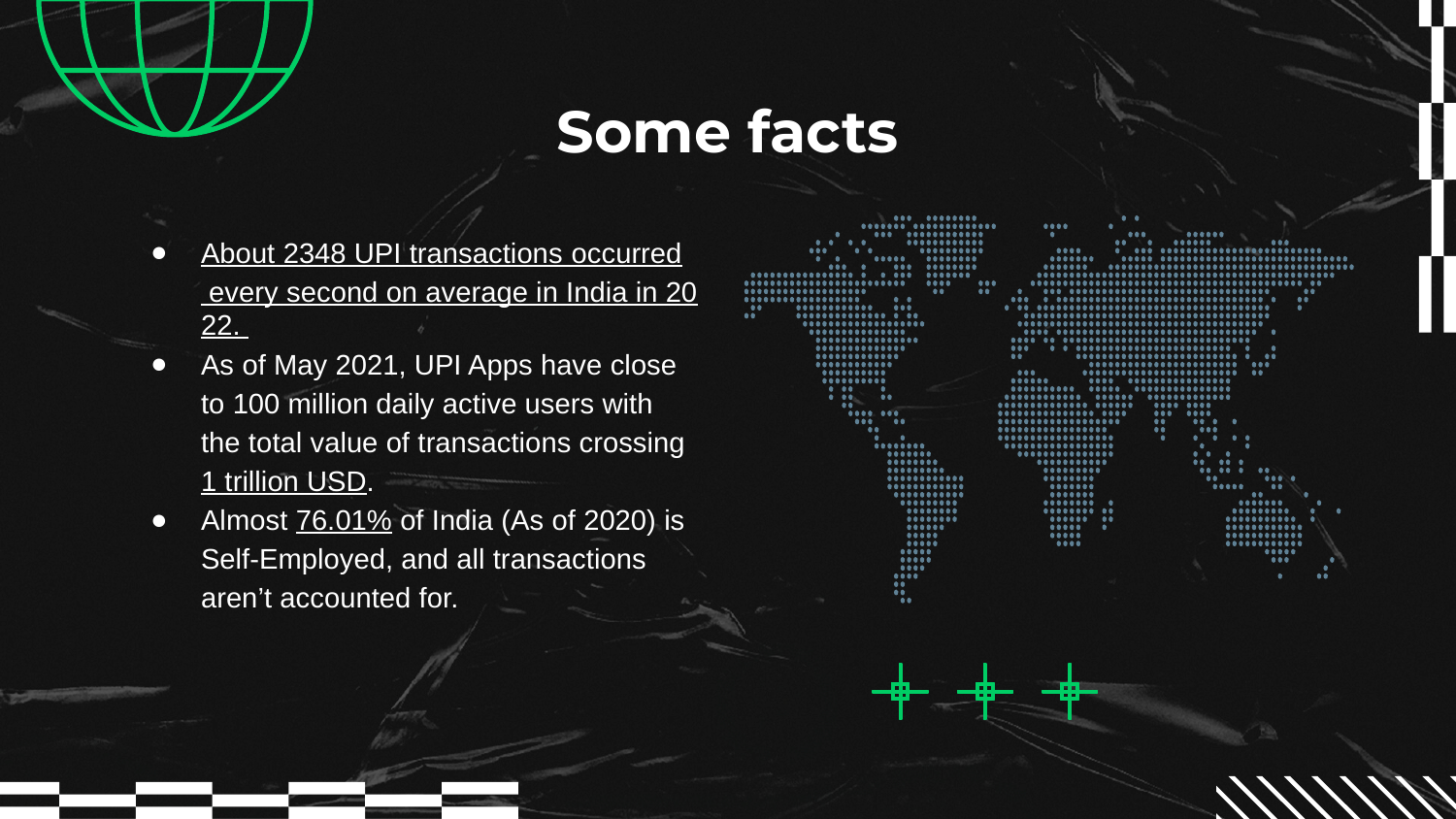

# Some facts
About 2348 UPI transactions occurred every second on average in India in 2022.
As of May 2021, UPI Apps have close to 100 million daily active users with the total value of transactions crossing 1 trillion USD.
Almost 76.01% of India (As of 2020) is Self-Employed, and all transactions aren’t accounted for.